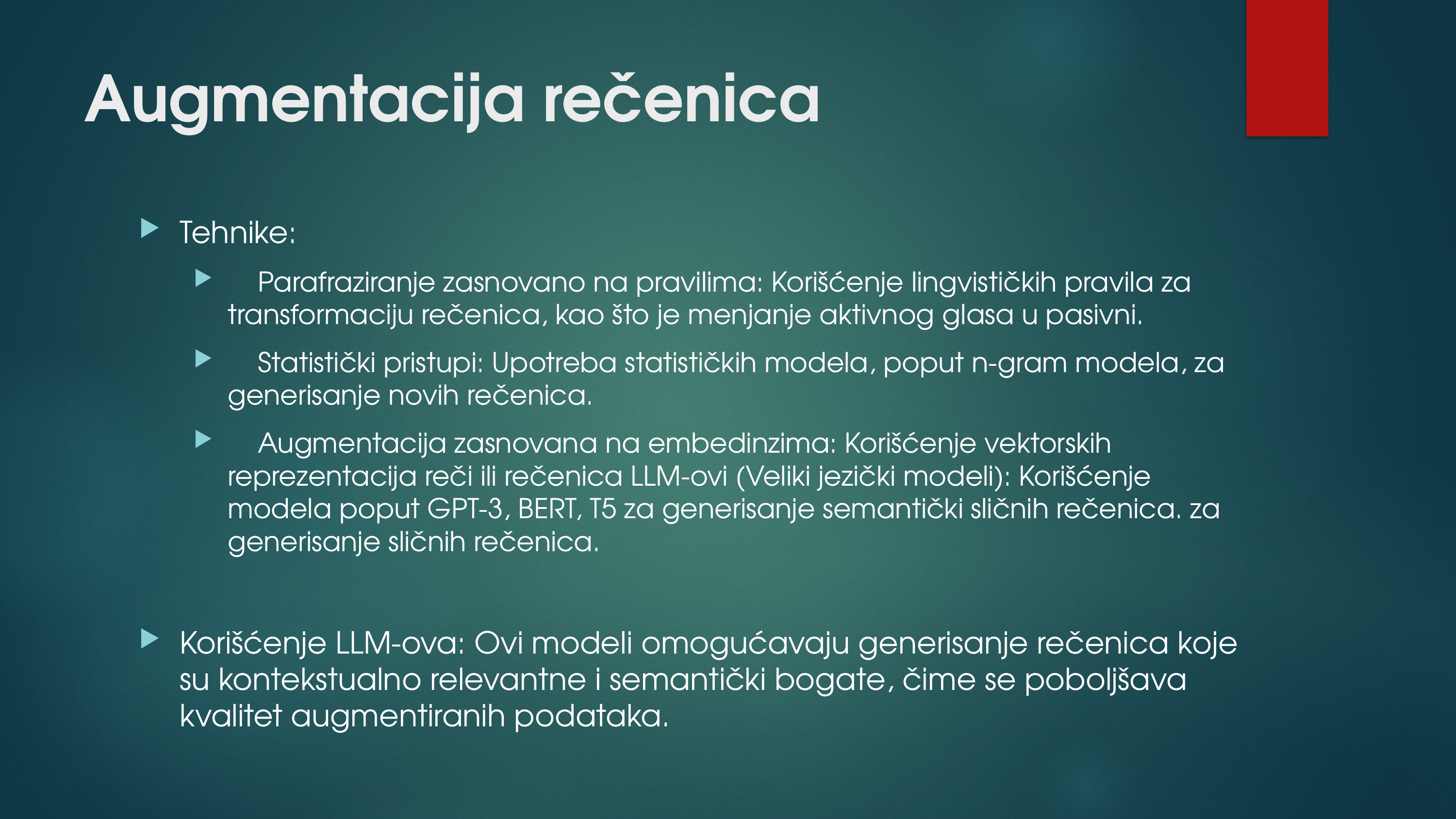

# Augmentacija rečenica
Tehnike:
    Parafraziranje zasnovano na pravilima: Korišćenje lingvističkih pravila za transformaciju rečenica, kao što je menjanje aktivnog glasa u pasivni.
    Statistički pristupi: Upotreba statističkih modela, poput n-gram modela, za generisanje novih rečenica.
    Augmentacija zasnovana na embedinzima: Korišćenje vektorskih reprezentacija reči ili rečenica LLM-ovi (Veliki jezički modeli): Korišćenje modela poput GPT-3, BERT, T5 za generisanje semantički sličnih rečenica. za generisanje sličnih rečenica.

Korišćenje LLM-ova: Ovi modeli omogućavaju generisanje rečenica koje su kontekstualno relevantne i semantički bogate, čime se poboljšava kvalitet augmentiranih podataka.